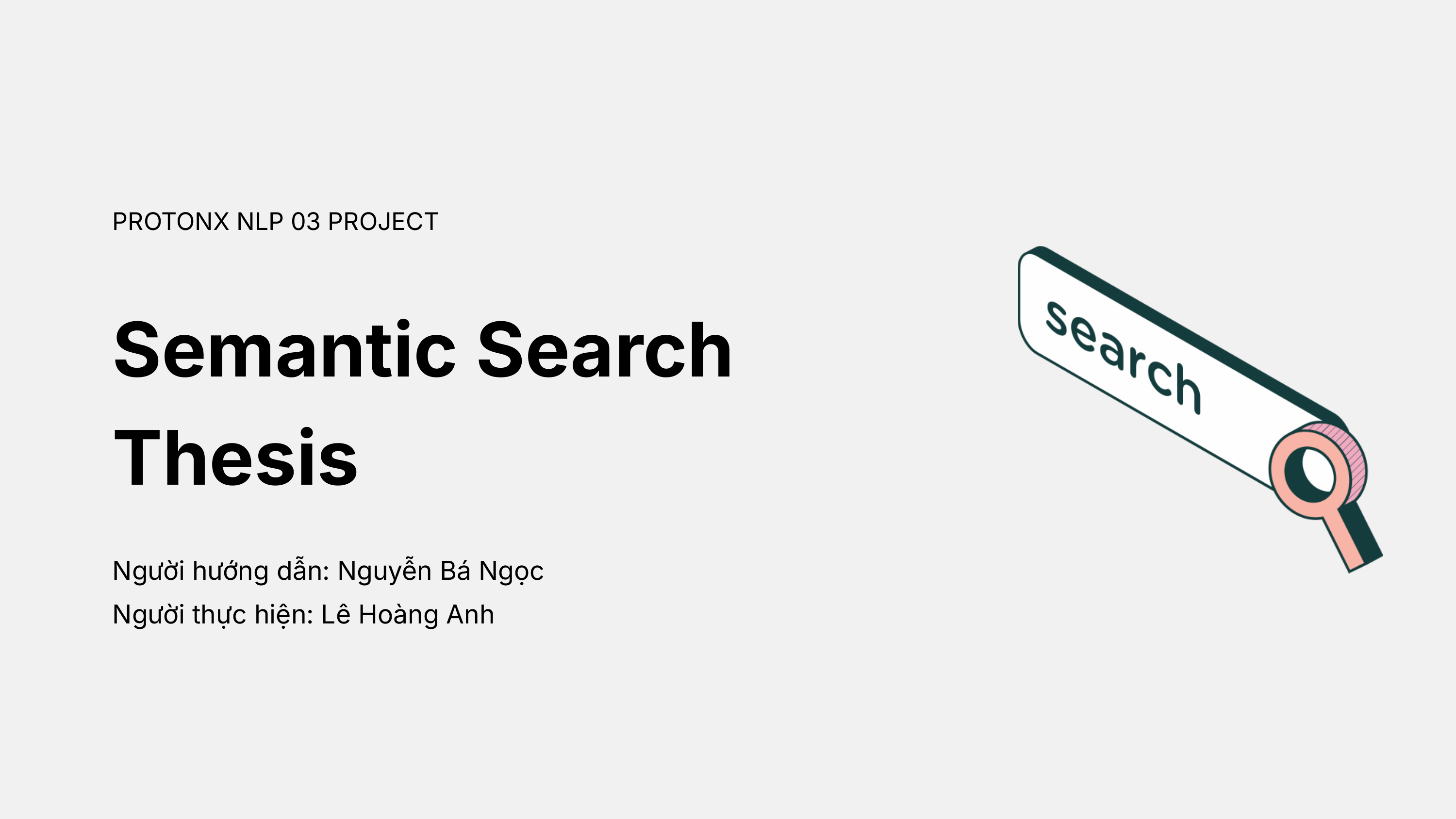

PROTONX NLP 03 PROJECT
Semantic Search Thesis
Người hướng dẫn: Nguyễn Bá Ngọc
Người thực hiện: Lê Hoàng Anh